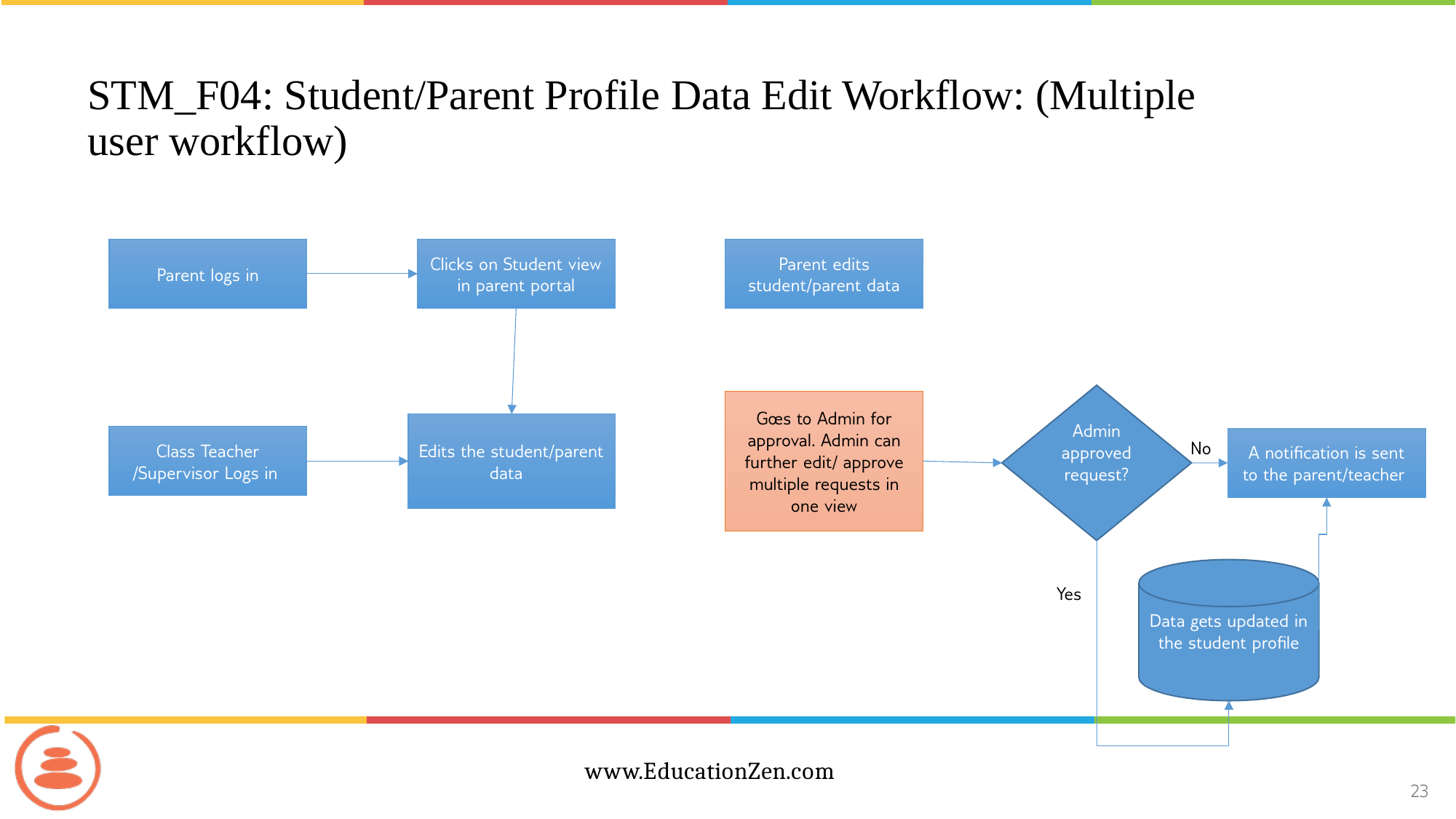

# STM_F04: Student/Parent Profile Data Edit Workflow: (Multiple user workflow)
Parent logs in
Clicks on Student view in parent portal

Parent edits student/parent data

Admin approved request?

Goes to Admin for approval. Admin can further edit/ approve multiple requests in one view

Edits the student/parent data

Class Teacher /Supervisor Logs in

A notification is sent to the parent/teacher

No
Data gets updated in the student profile

Yes
23